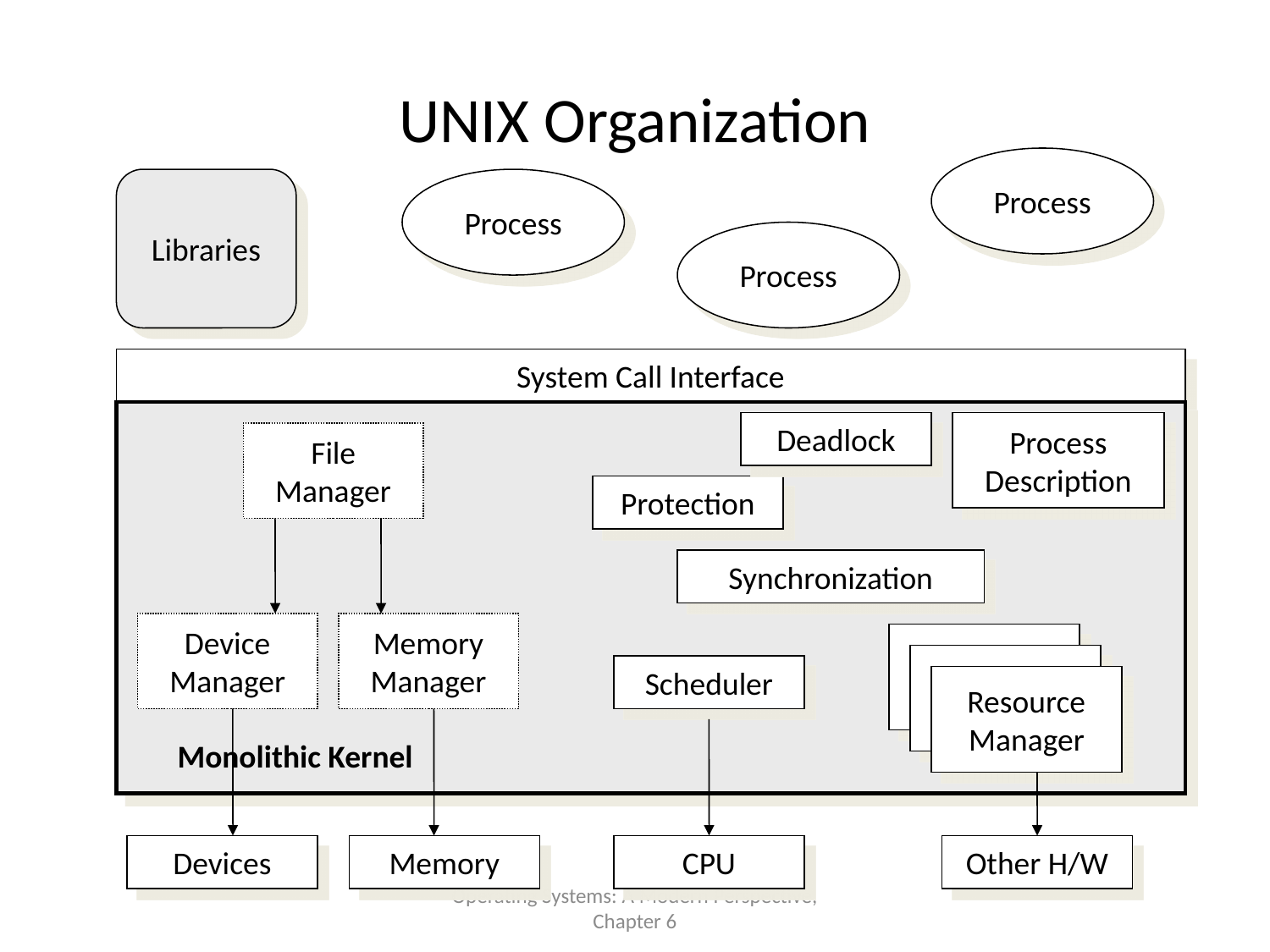

# UNIX Organization
Process
Libraries
Process
Process
System Call Interface

Deadlock
Process
Description
File
Manager
Protection

Synchronization
Device
Manager
Memory
Manager
Resource
Manager
Resource
Manager
Resource
Manager

Scheduler

Monolithic Kernel
Devices
Memory
CPU
Other H/W
Operating Systems: A Modern Perspective, Chapter 6